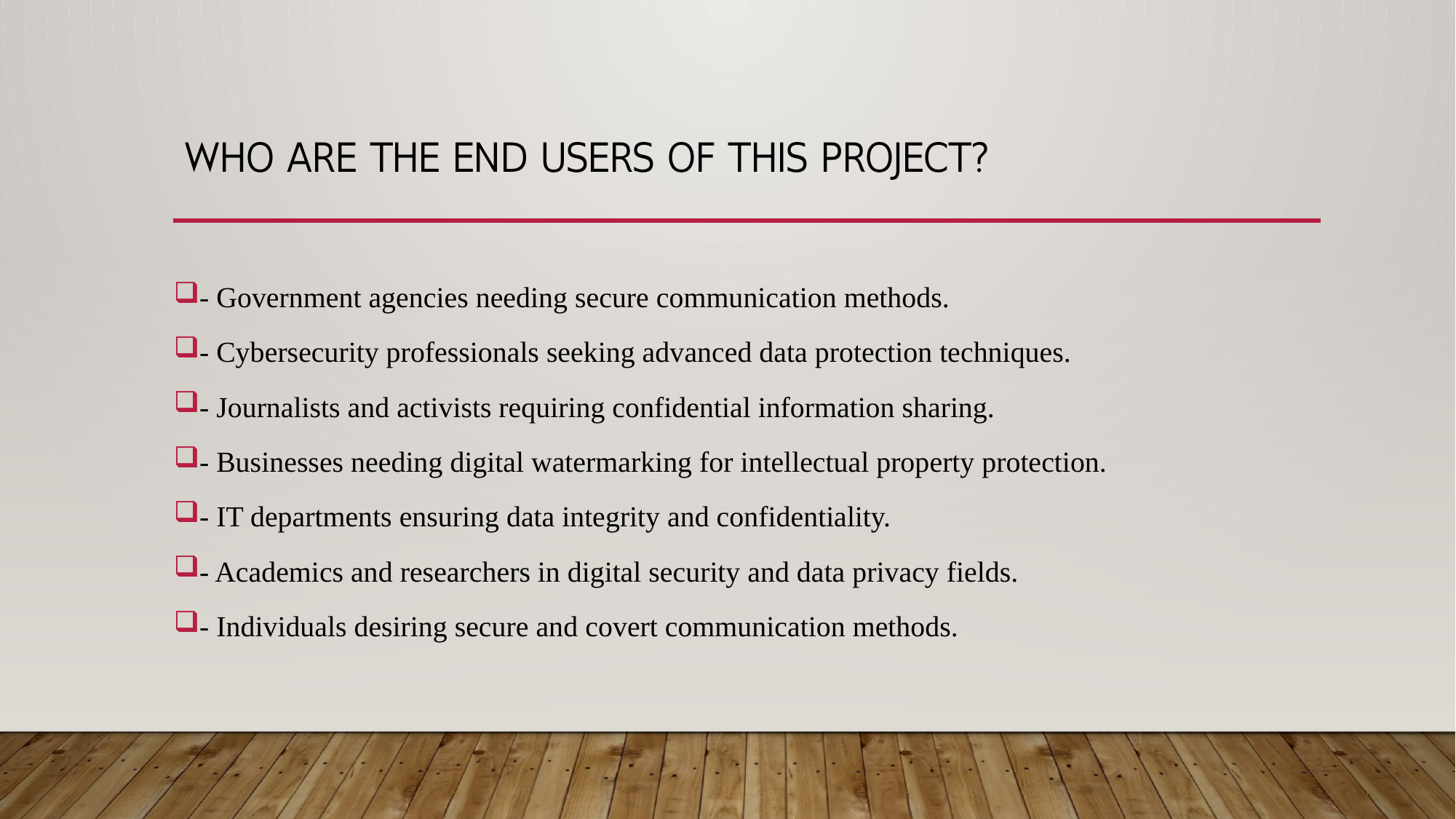

# WHO ARE THE END USERS of this project?

- Government agencies needing secure communication methods.
- Cybersecurity professionals seeking advanced data protection techniques.
- Journalists and activists requiring confidential information sharing.
- Businesses needing digital watermarking for intellectual property protection.
- IT departments ensuring data integrity and confidentiality.
- Academics and researchers in digital security and data privacy fields.
- Individuals desiring secure and covert communication methods.